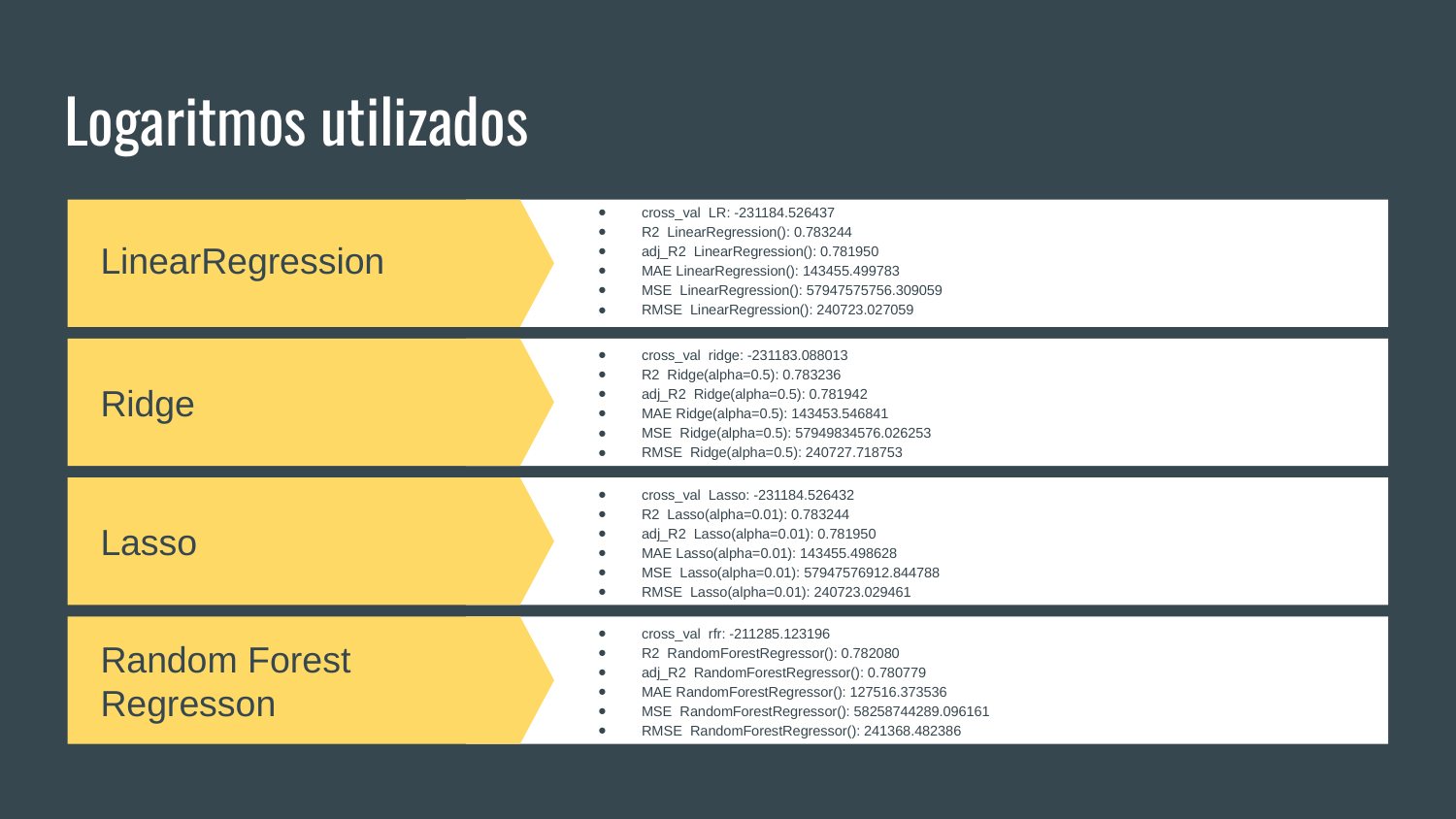

# Logaritmos utilizados

cross_val  LR: -231184.526437
R2  LinearRegression(): 0.783244
adj_R2  LinearRegression(): 0.781950
MAE LinearRegression(): 143455.499783
MSE  LinearRegression(): 57947575756.309059
RMSE  LinearRegression(): 240723.027059
LinearRegression

Ridge
cross_val  ridge: -231183.088013
R2  Ridge(alpha=0.5): 0.783236
adj_R2  Ridge(alpha=0.5): 0.781942
MAE Ridge(alpha=0.5): 143453.546841
MSE  Ridge(alpha=0.5): 57949834576.026253
RMSE  Ridge(alpha=0.5): 240727.718753

Lasso
cross_val  Lasso: -231184.526432
R2  Lasso(alpha=0.01): 0.783244
adj_R2  Lasso(alpha=0.01): 0.781950
MAE Lasso(alpha=0.01): 143455.498628
MSE  Lasso(alpha=0.01): 57947576912.844788
RMSE  Lasso(alpha=0.01): 240723.029461
Random Forest Regresson

cross_val  rfr: -211285.123196
R2  RandomForestRegressor(): 0.782080
adj_R2  RandomForestRegressor(): 0.780779
MAE RandomForestRegressor(): 127516.373536
MSE  RandomForestRegressor(): 58258744289.096161
RMSE  RandomForestRegressor(): 241368.482386